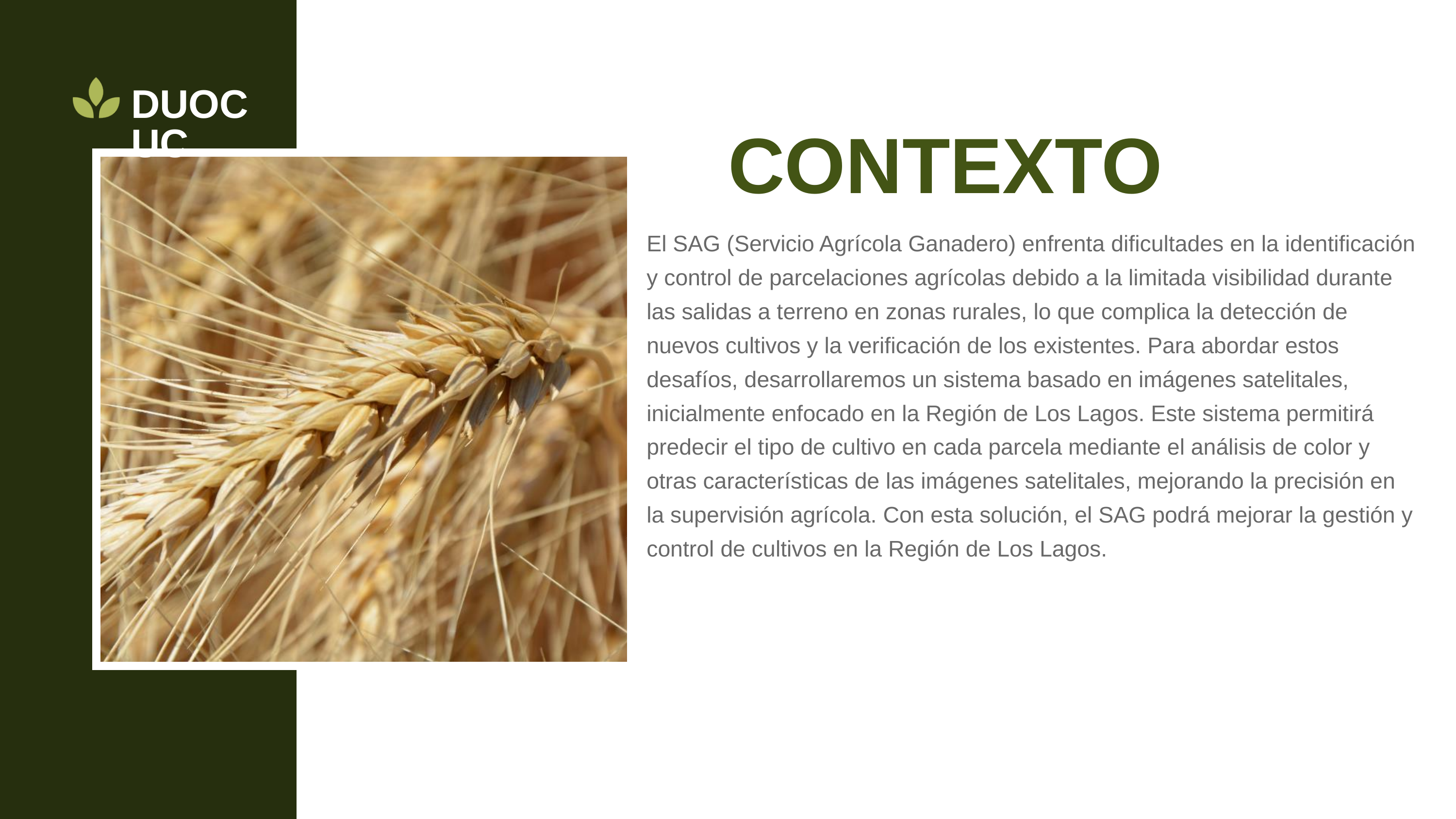

DUOCUC
CONTEXTO

El SAG (Servicio Agrícola Ganadero) enfrenta dificultades en la identificación y control de parcelaciones agrícolas debido a la limitada visibilidad durante las salidas a terreno en zonas rurales, lo que complica la detección de nuevos cultivos y la verificación de los existentes. Para abordar estos desafíos, desarrollaremos un sistema basado en imágenes satelitales, inicialmente enfocado en la Región de Los Lagos. Este sistema permitirá predecir el tipo de cultivo en cada parcela mediante el análisis de color y otras características de las imágenes satelitales, mejorando la precisión en la supervisión agrícola. Con esta solución, el SAG podrá mejorar la gestión y control de cultivos en la Región de Los Lagos.